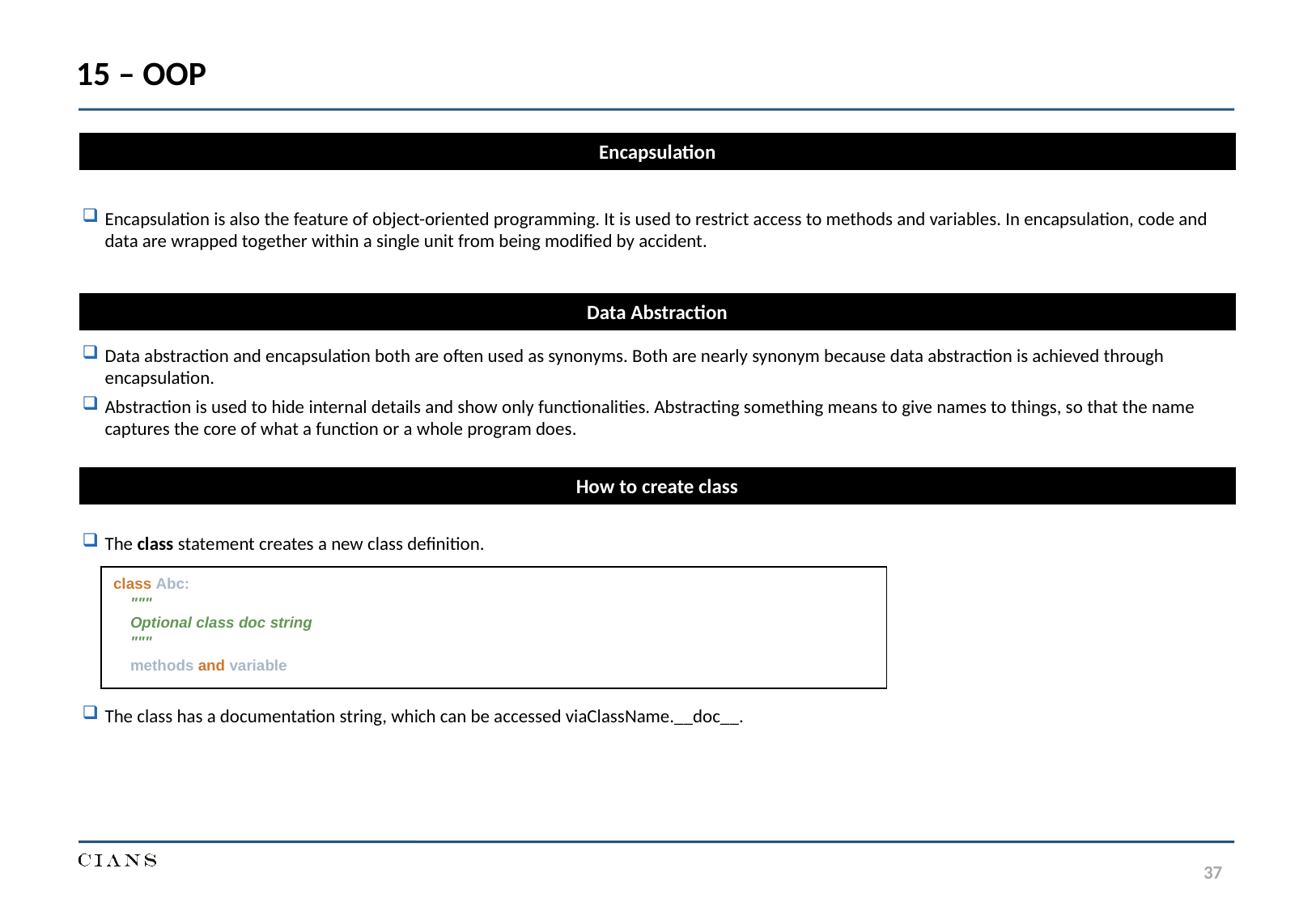

15 – OOP
Encapsulation
Encapsulation is also the feature of object-oriented programming. It is used to restrict access to methods and variables. In encapsulation, code and data are wrapped together within a single unit from being modified by accident.

Data abstraction and encapsulation both are often used as synonyms. Both are nearly synonym because data abstraction is achieved through encapsulation.
Abstraction is used to hide internal details and show only functionalities. Abstracting something means to give names to things, so that the name captures the core of what a function or a whole program does.

The class statement creates a new class definition.

The class has a documentation string, which can be accessed viaClassName.__doc__.

Data Abstraction
How to create class
class Abc:
    """
    Optional class doc string
    """
    methods and variable